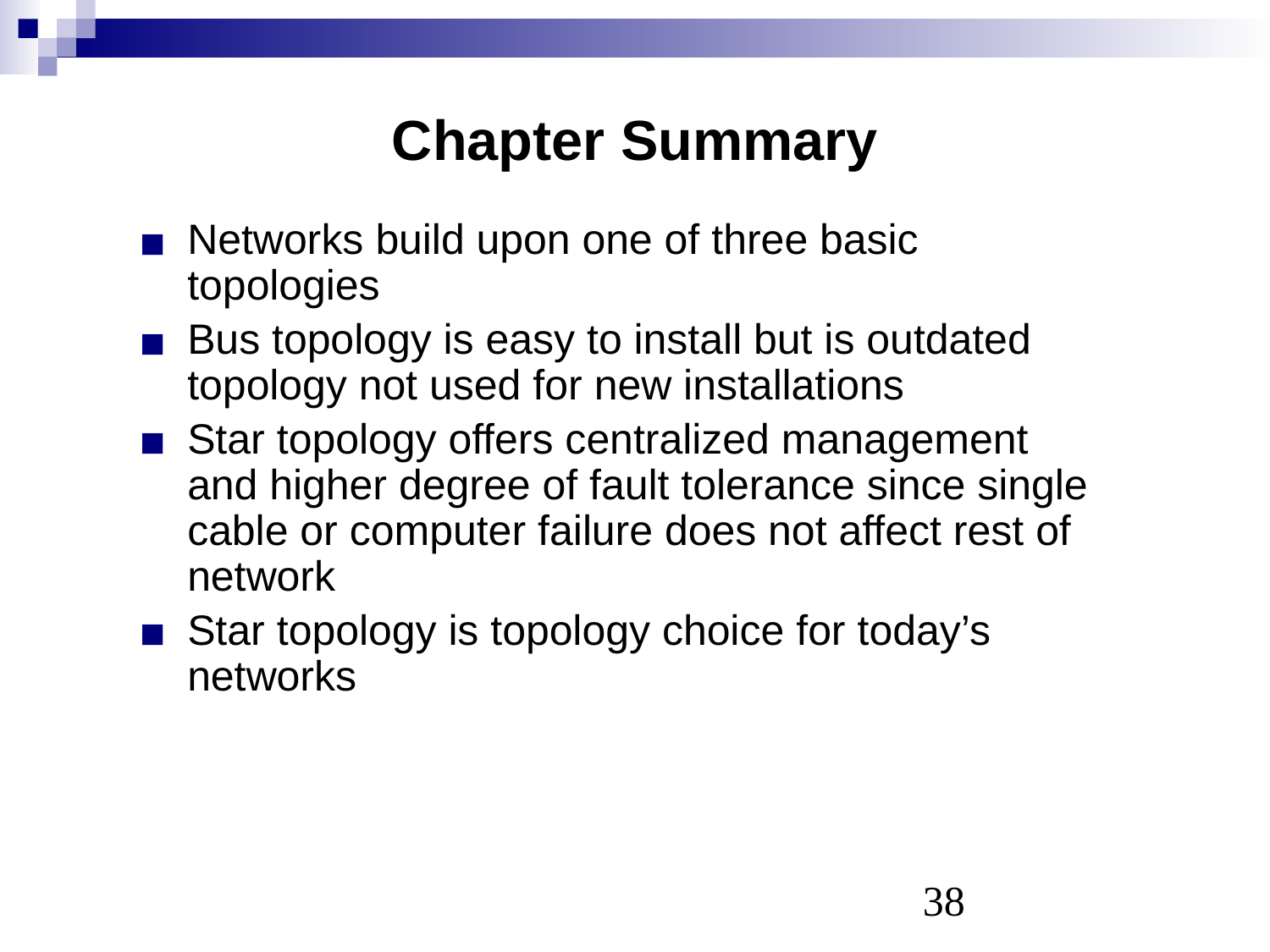

# Chapter Summary
Networks build upon one of three basic topologies
Bus topology is easy to install but is outdated topology not used for new installations
Star topology offers centralized management and higher degree of fault tolerance since single cable or computer failure does not affect rest of network
Star topology is topology choice for today’s networks
38